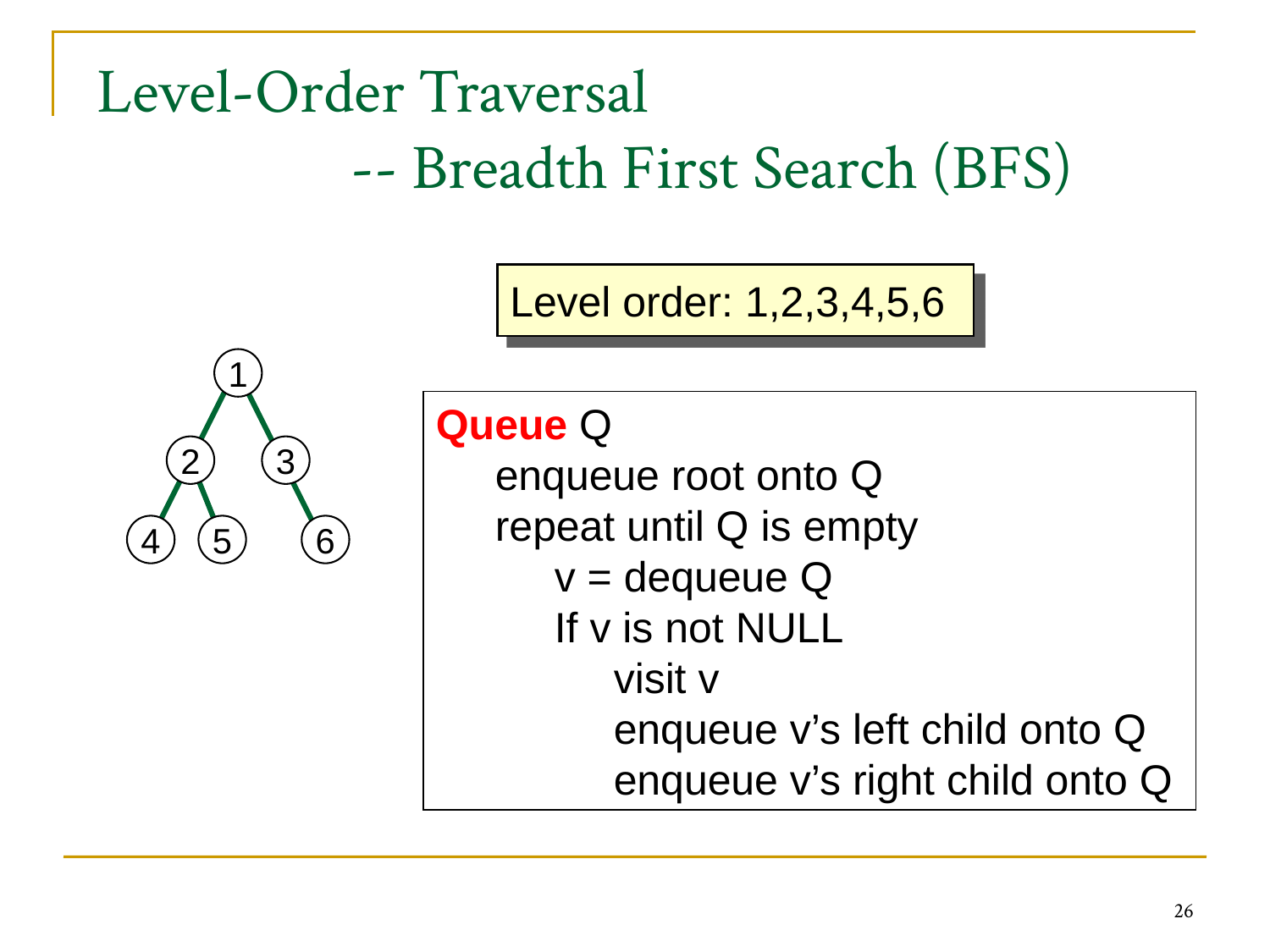

# Level-Order Traversal -- Breadth First Search (BFS)
Level order: 1,2,3,4,5,6
1

2
3

4
5
6
Queue Q
     enqueue root onto Q
     repeat until Q is empty
          v = dequeue Q
          If v is not NULL
               visit v
               enqueue v’s left child onto Q
               enqueue v’s right child onto Q
26